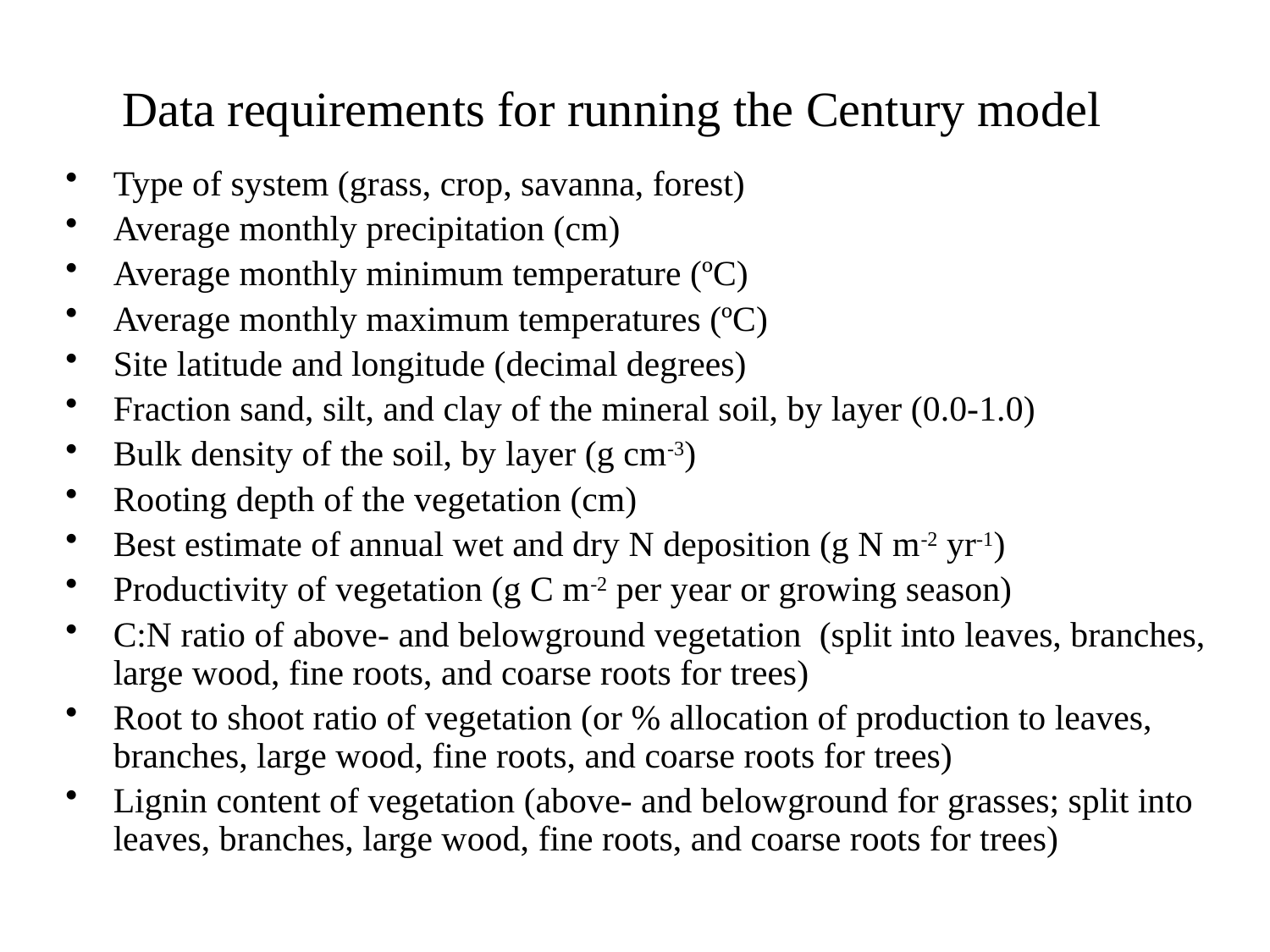

# Data requirements for running the Century model
Type of system (grass, crop, savanna, forest)
Average monthly precipitation (cm)
Average monthly minimum temperature (ºC)
Average monthly maximum temperatures (ºC)
Site latitude and longitude (decimal degrees)
Fraction sand, silt, and clay of the mineral soil, by layer (0.0-1.0)
Bulk density of the soil, by layer (g cm-3)
Rooting depth of the vegetation (cm)
Best estimate of annual wet and dry N deposition (g N m-2 yr-1)
Productivity of vegetation (g C m-2 per year or growing season)
C:N ratio of above- and belowground vegetation  (split into leaves, branches, large wood, fine roots, and coarse roots for trees)
Root to shoot ratio of vegetation (or % allocation of production to leaves, branches, large wood, fine roots, and coarse roots for trees)
Lignin content of vegetation (above- and belowground for grasses; split into leaves, branches, large wood, fine roots, and coarse roots for trees)